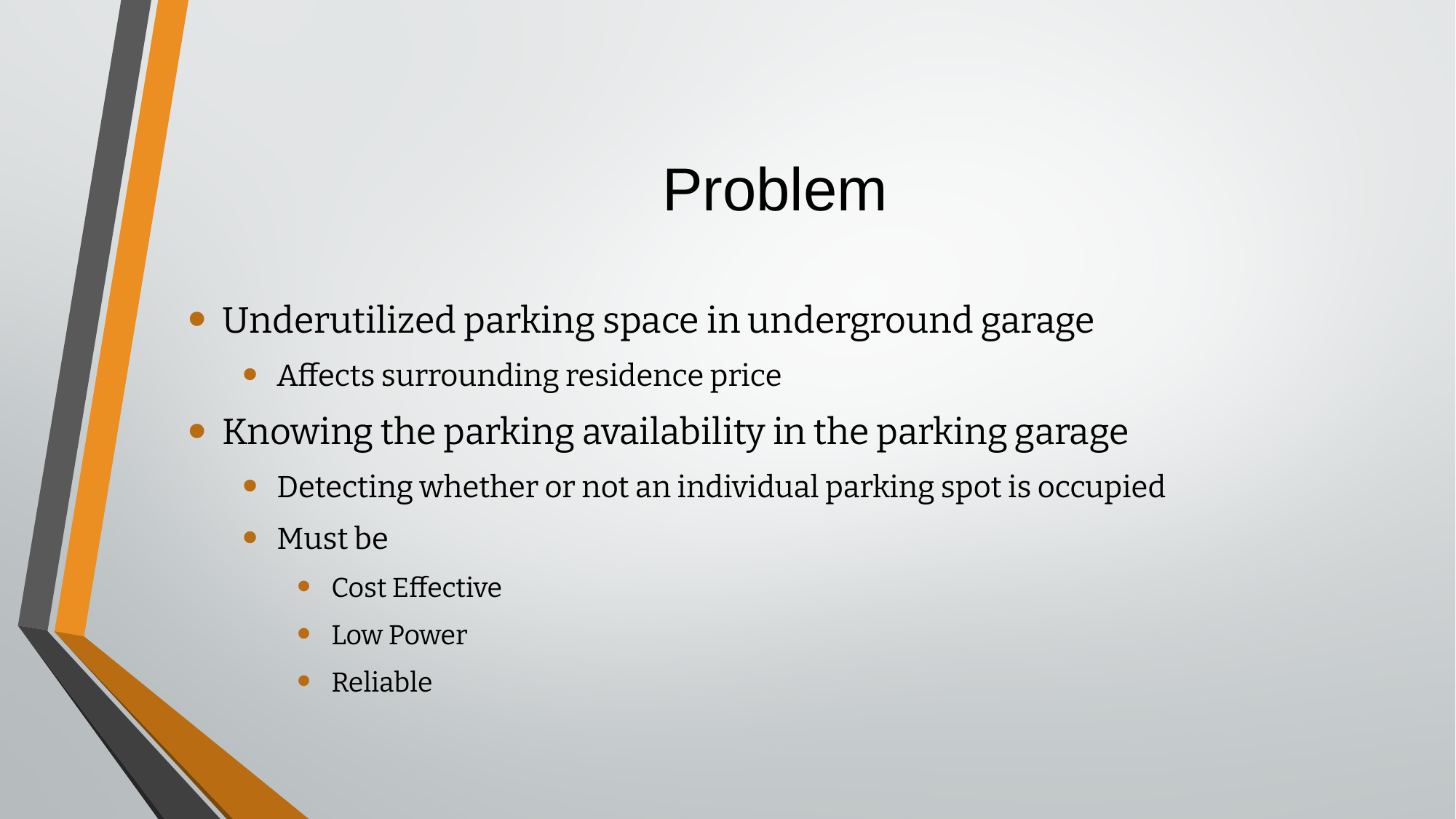

# Problem
Underutilized parking space in underground garage
Affects surrounding residence price
Knowing the parking availability in the parking garage
Detecting whether or not an individual parking spot is occupied
Must be
Cost Effective
Low Power
Reliable